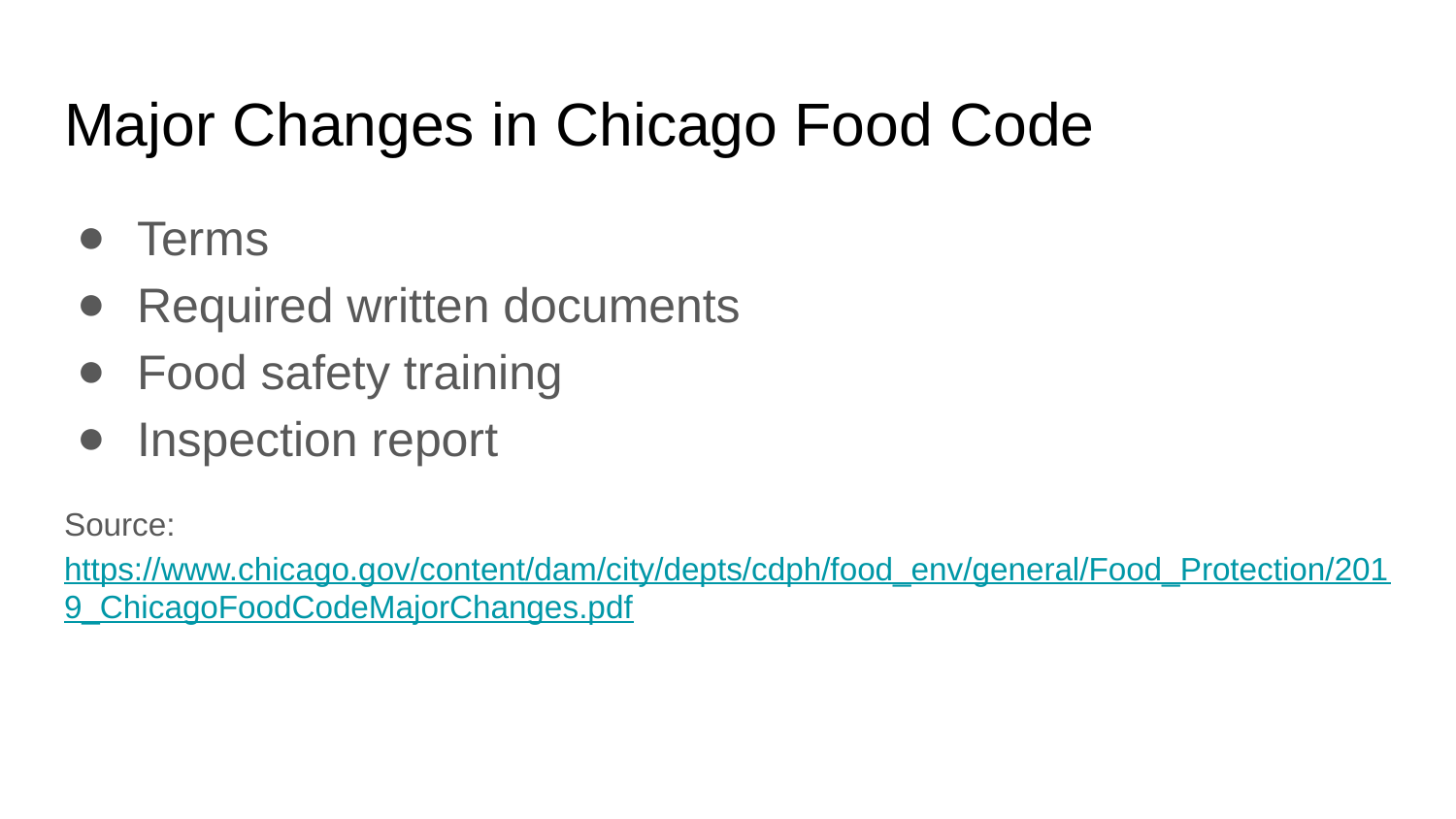

# Major Changes in Chicago Food Code
Terms
Required written documents
Food safety training
Inspection report
Source: https://www.chicago.gov/content/dam/city/depts/cdph/food_env/general/Food_Protection/2019_ChicagoFoodCodeMajorChanges.pdf